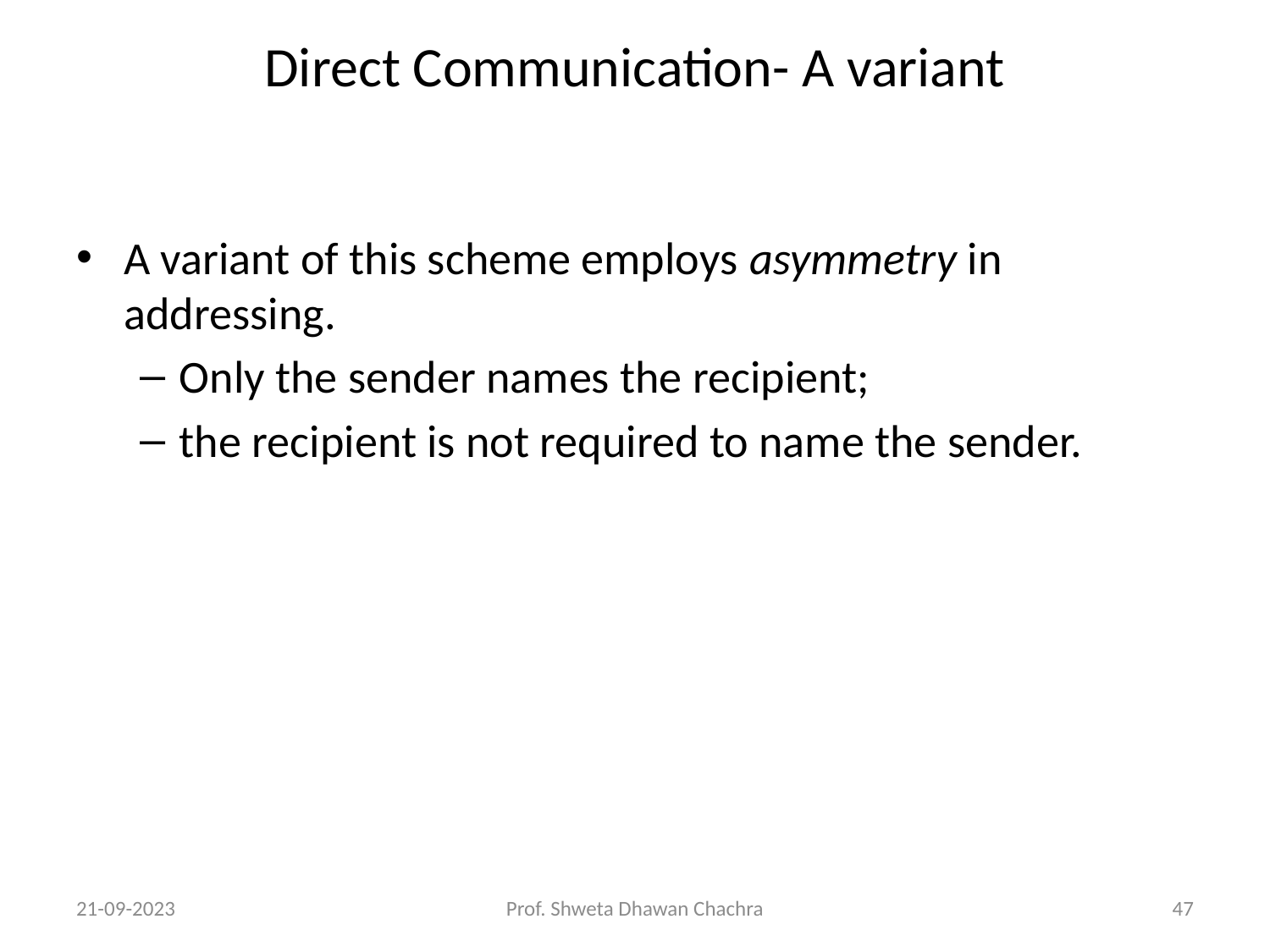

# Direct Communication- A variant
A variant of this scheme employs asymmetry in addressing.
Only the sender names the recipient;
the recipient is not required to name the sender.
21-09-2023
Prof. Shweta Dhawan Chachra
47